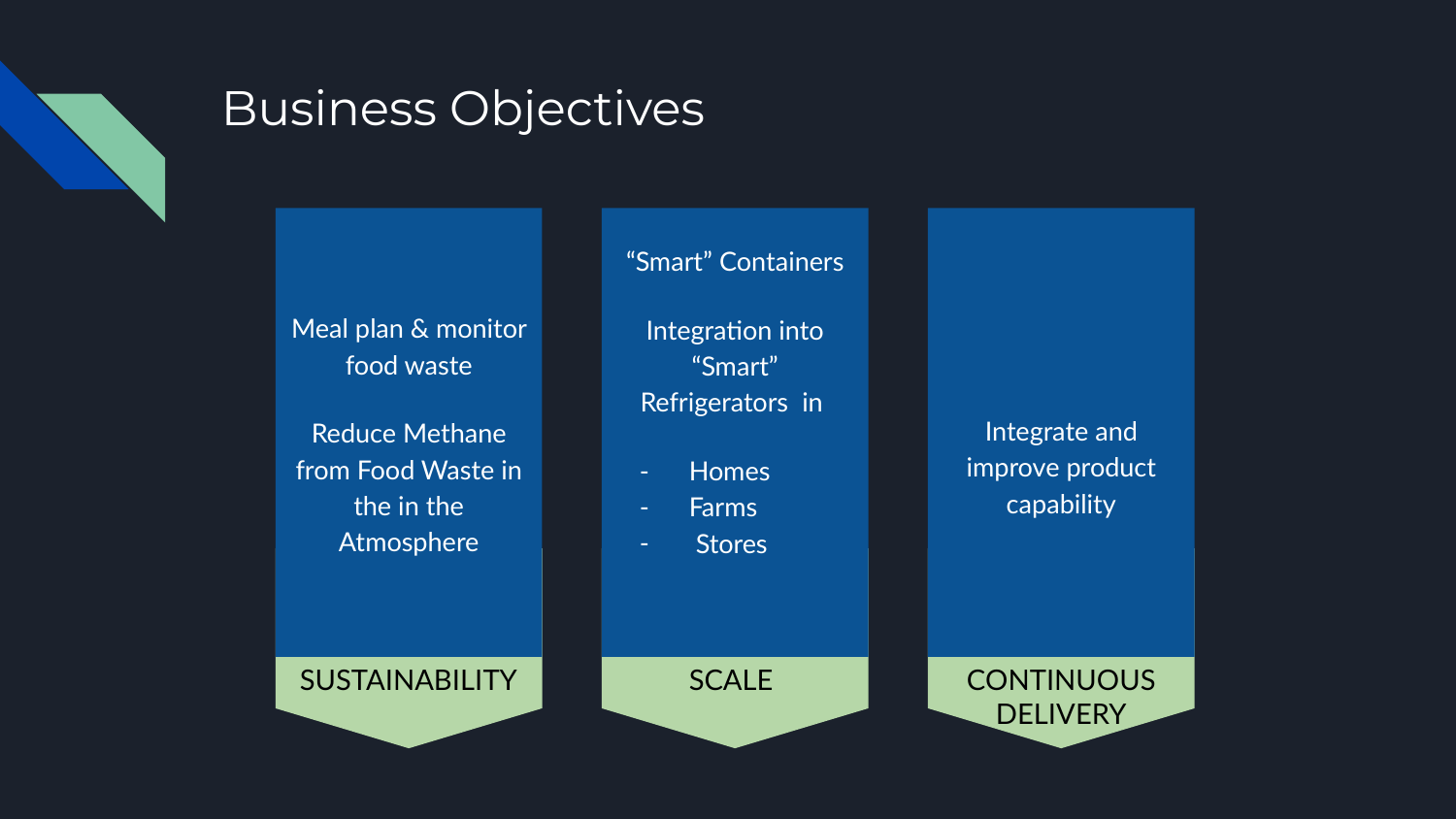

# Business Objectives
Meal plan & monitor food waste
Reduce Methane from Food Waste in the in the Atmosphere
“Smart” Containers
Integration into “Smart” Refrigerators  in
Homes
Farms
 Stores

Integrate and improve product capability
Sustainabili

SUSTAINABILITY
Sustainabili

SCALE
Sustainabili

CONTINUOUS DELIVERY